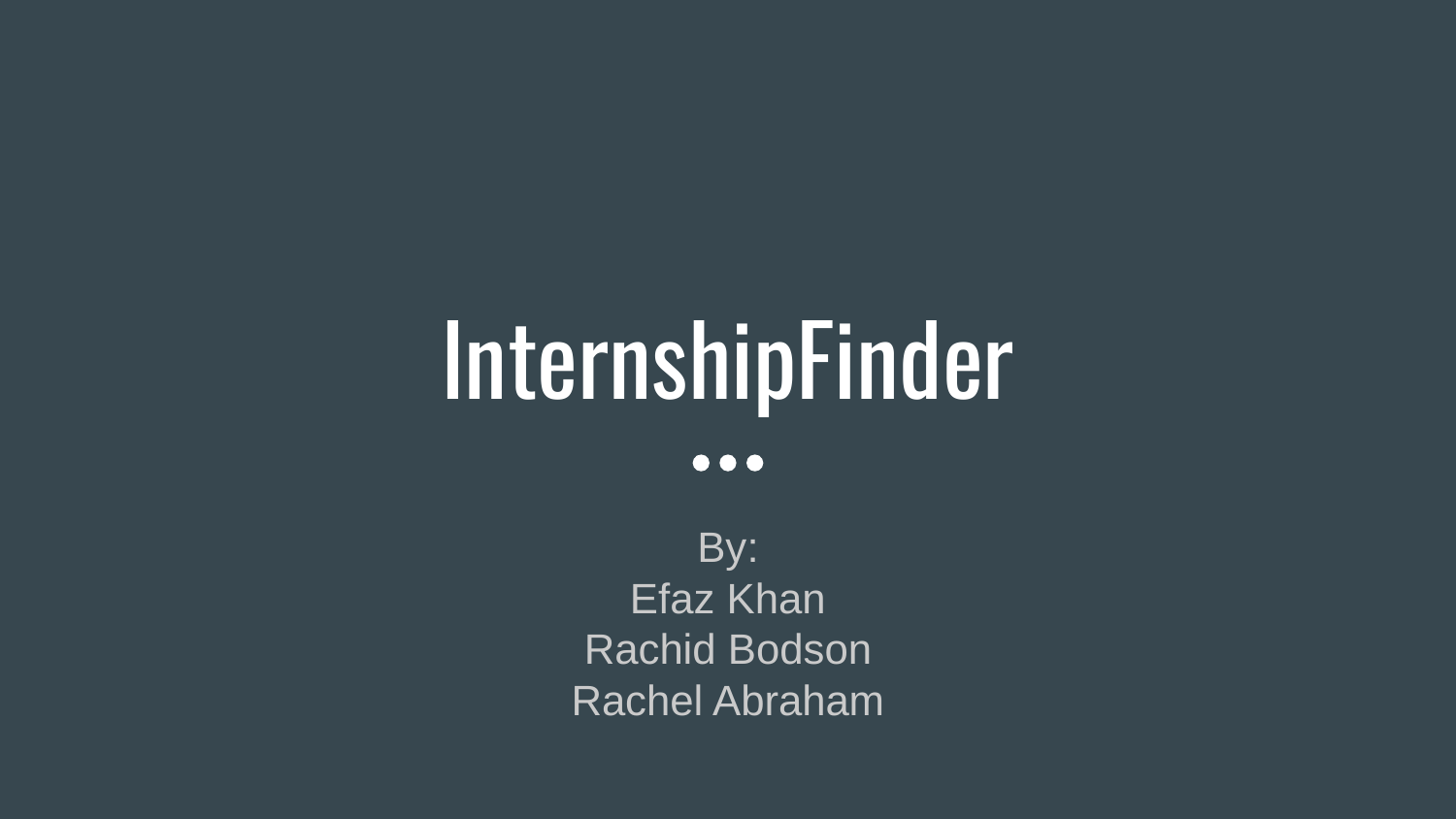

# InternshipFinder
By:
Efaz Khan
Rachid Bodson
Rachel Abraham